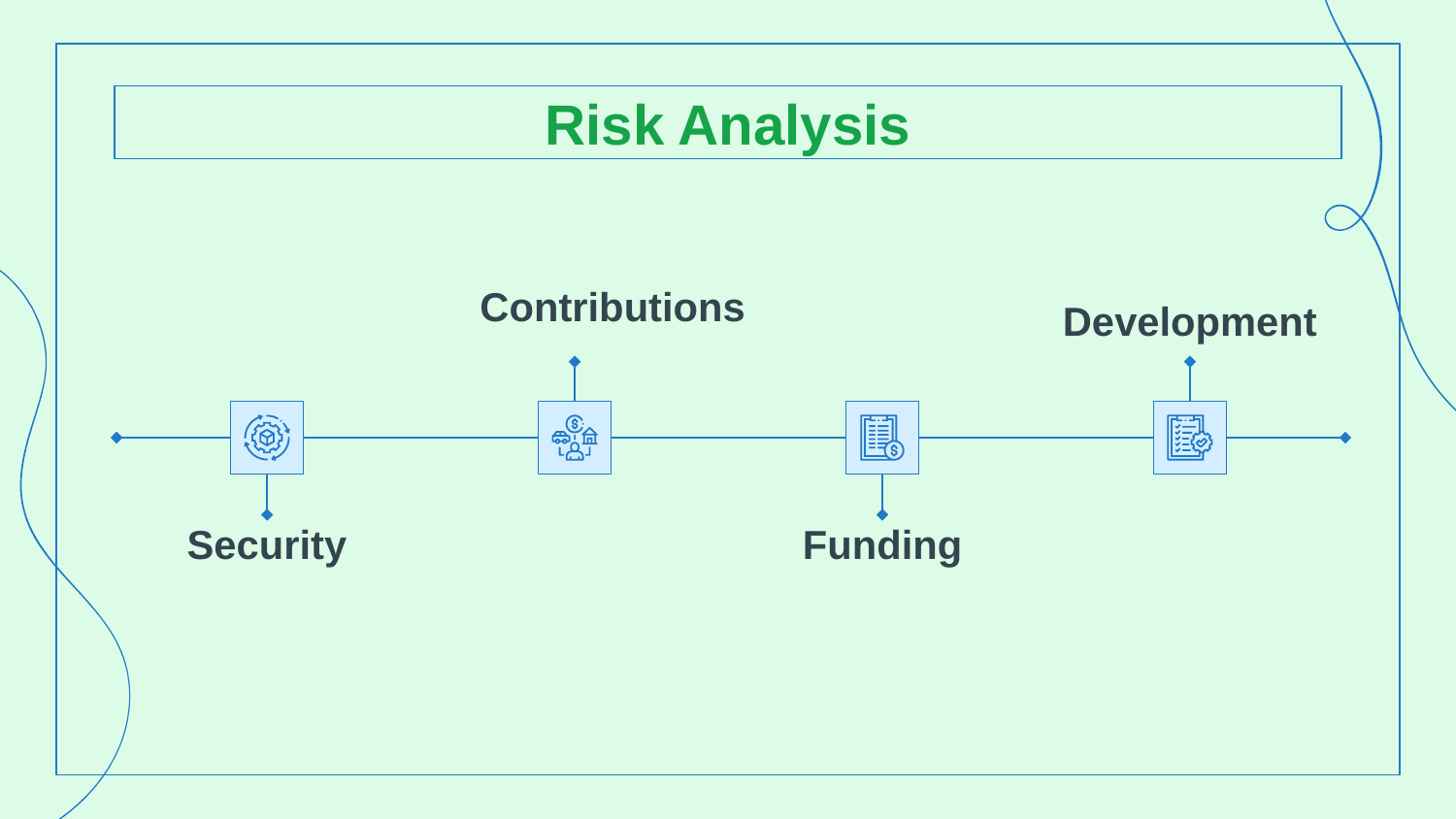

# Risk Analysis
Contributions
Development

Security
Funding